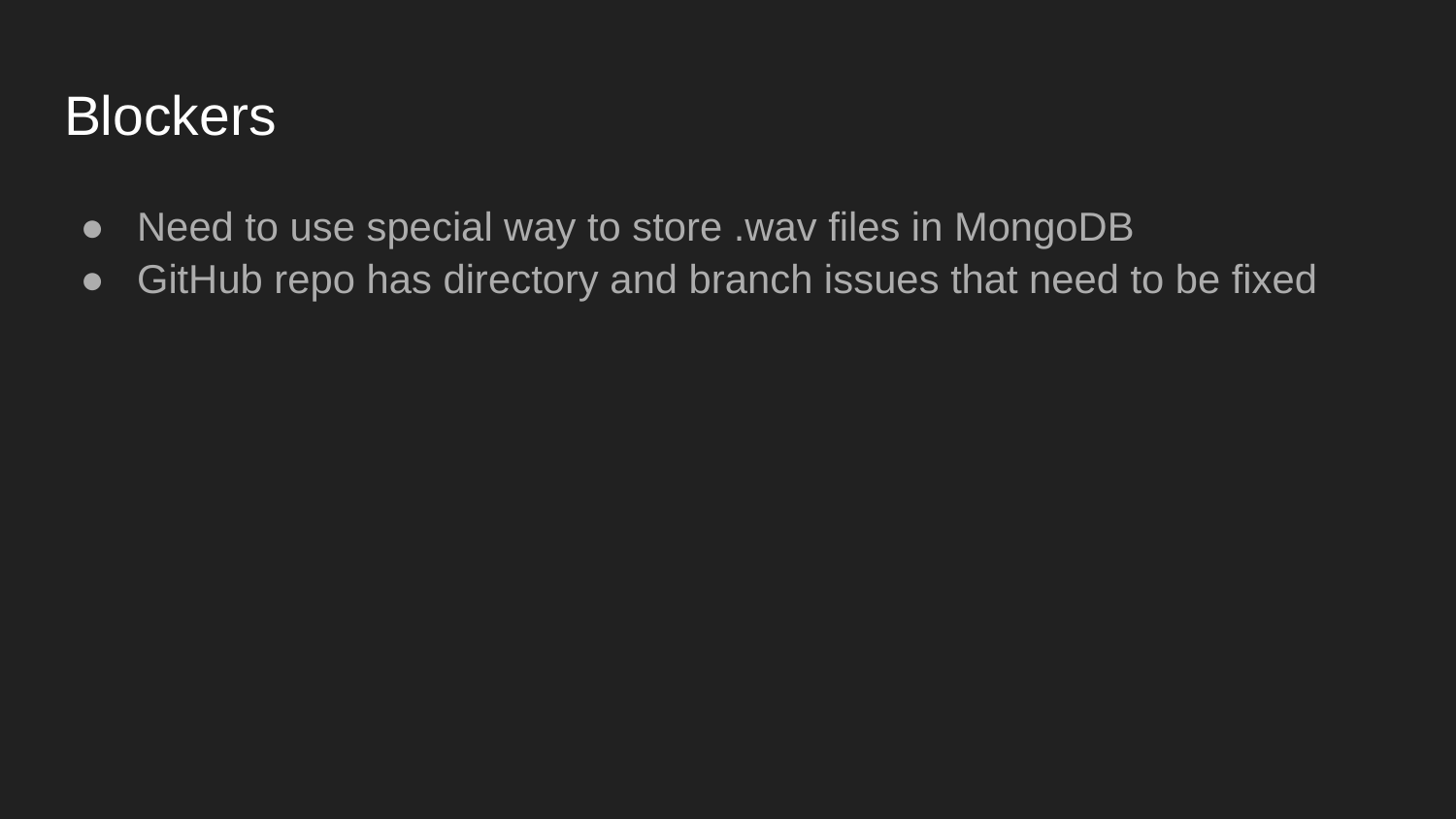

# Blockers
Need to use special way to store .wav files in MongoDB
GitHub repo has directory and branch issues that need to be fixed